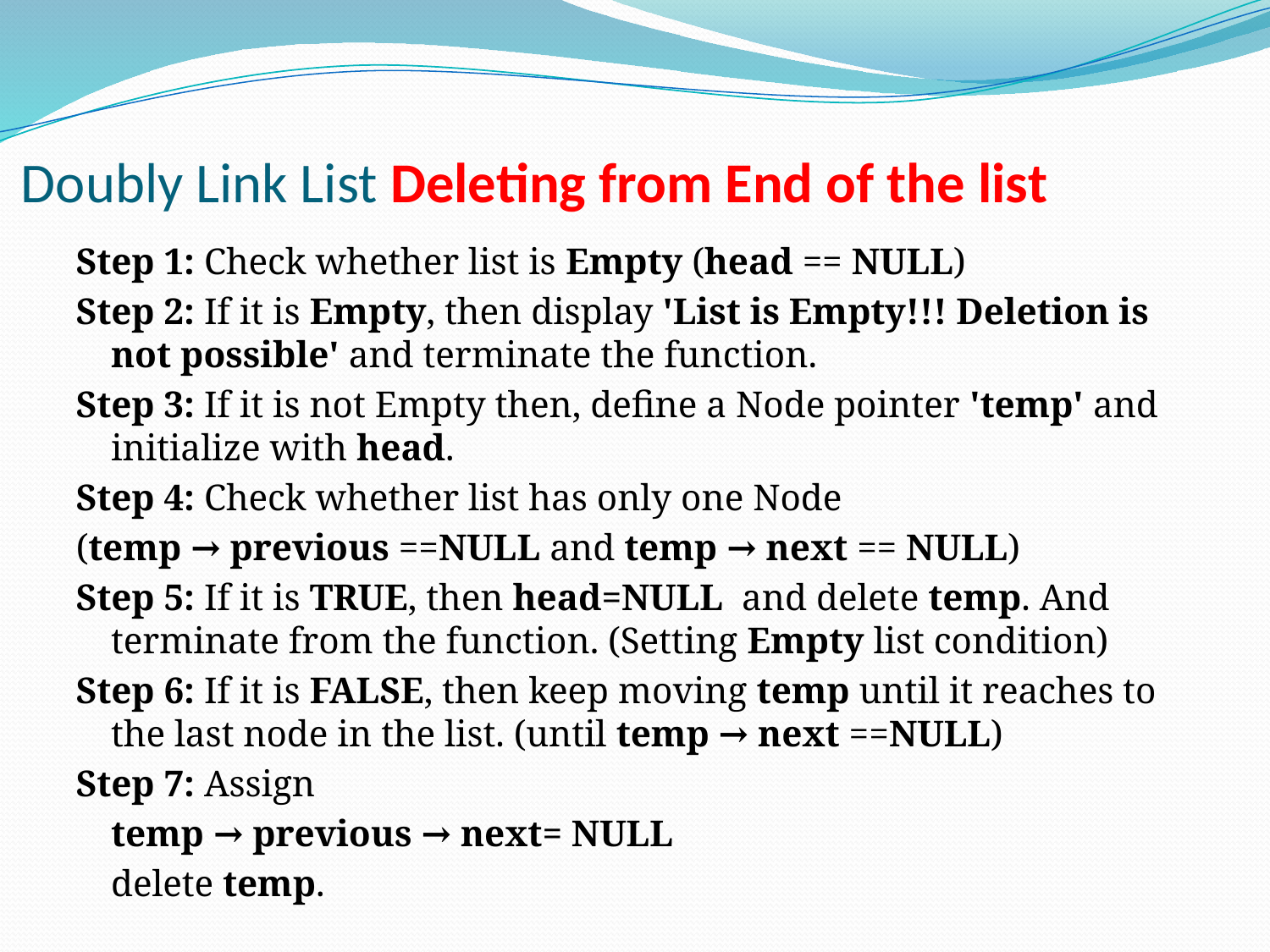

# Doubly Link List Deleting from End of the list
Step 1: Check whether list is Empty (head == NULL)
Step 2: If it is Empty, then display 'List is Empty!!! Deletion is not possible' and terminate the function.
Step 3: If it is not Empty then, define a Node pointer 'temp' and initialize with head.
Step 4: Check whether list has only one Node
(temp → previous ==NULL and temp → next == NULL)
Step 5: If it is TRUE, then head=NULL  and delete temp. And terminate from the function. (Setting Empty list condition)
Step 6: If it is FALSE, then keep moving temp until it reaches to the last node in the list. (until temp → next ==NULL)
Step 7: Assign
		temp → previous → next= NULL
		delete temp.